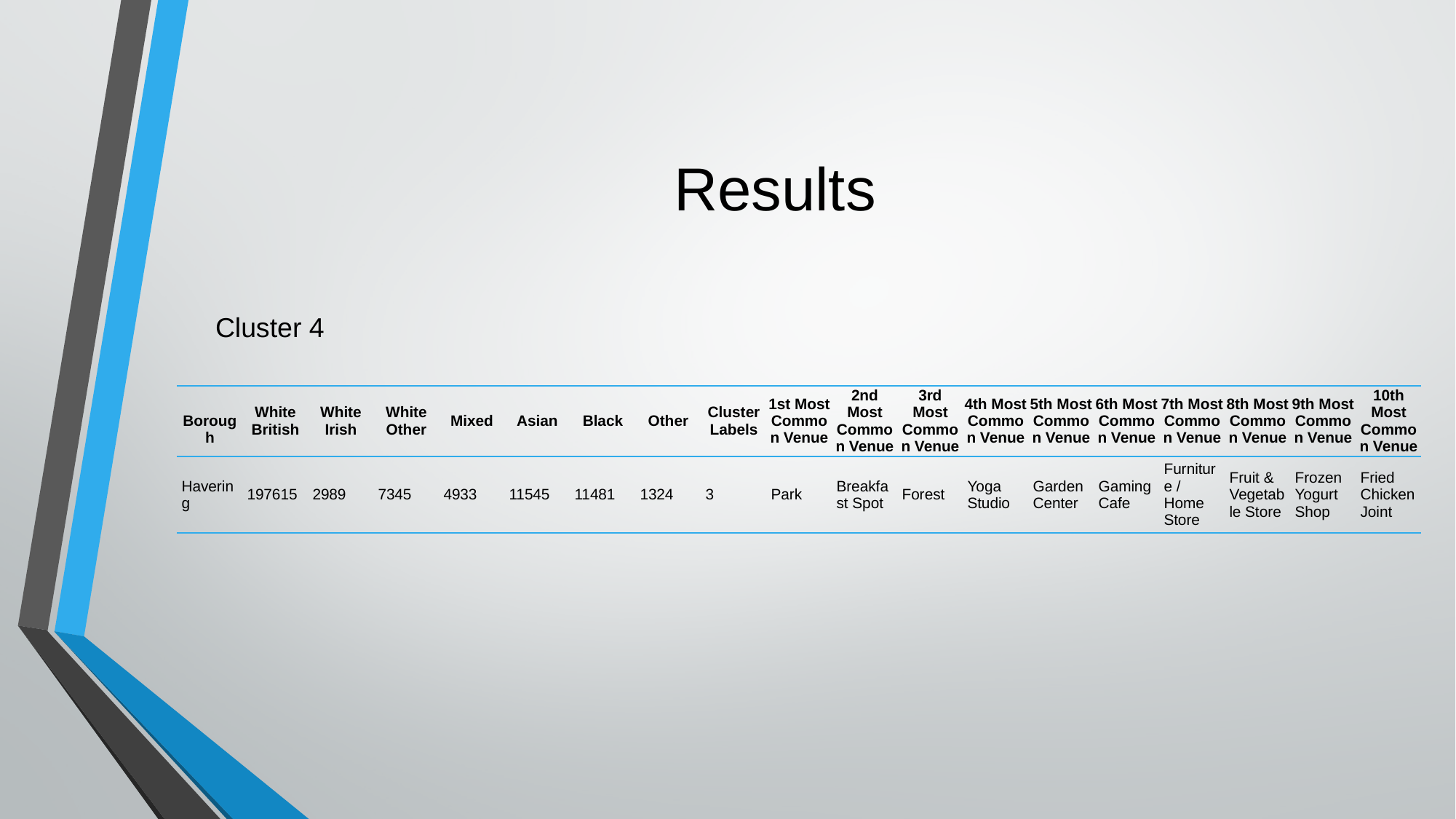

# Results
Cluster 4
| Borough | White British | White Irish | White Other | Mixed | Asian | Black | Other | Cluster Labels | 1st Most Common Venue | 2nd Most Common Venue | 3rd Most Common Venue | 4th Most Common Venue | 5th Most Common Venue | 6th Most Common Venue | 7th Most Common Venue | 8th Most Common Venue | 9th Most Common Venue | 10th Most Common Venue |
| --- | --- | --- | --- | --- | --- | --- | --- | --- | --- | --- | --- | --- | --- | --- | --- | --- | --- | --- |
| Havering | 197615 | 2989 | 7345 | 4933 | 11545 | 11481 | 1324 | 3 | Park | Breakfast Spot | Forest | Yoga Studio | Garden Center | Gaming Cafe | Furniture / Home Store | Fruit & Vegetable Store | Frozen Yogurt Shop | Fried Chicken Joint |